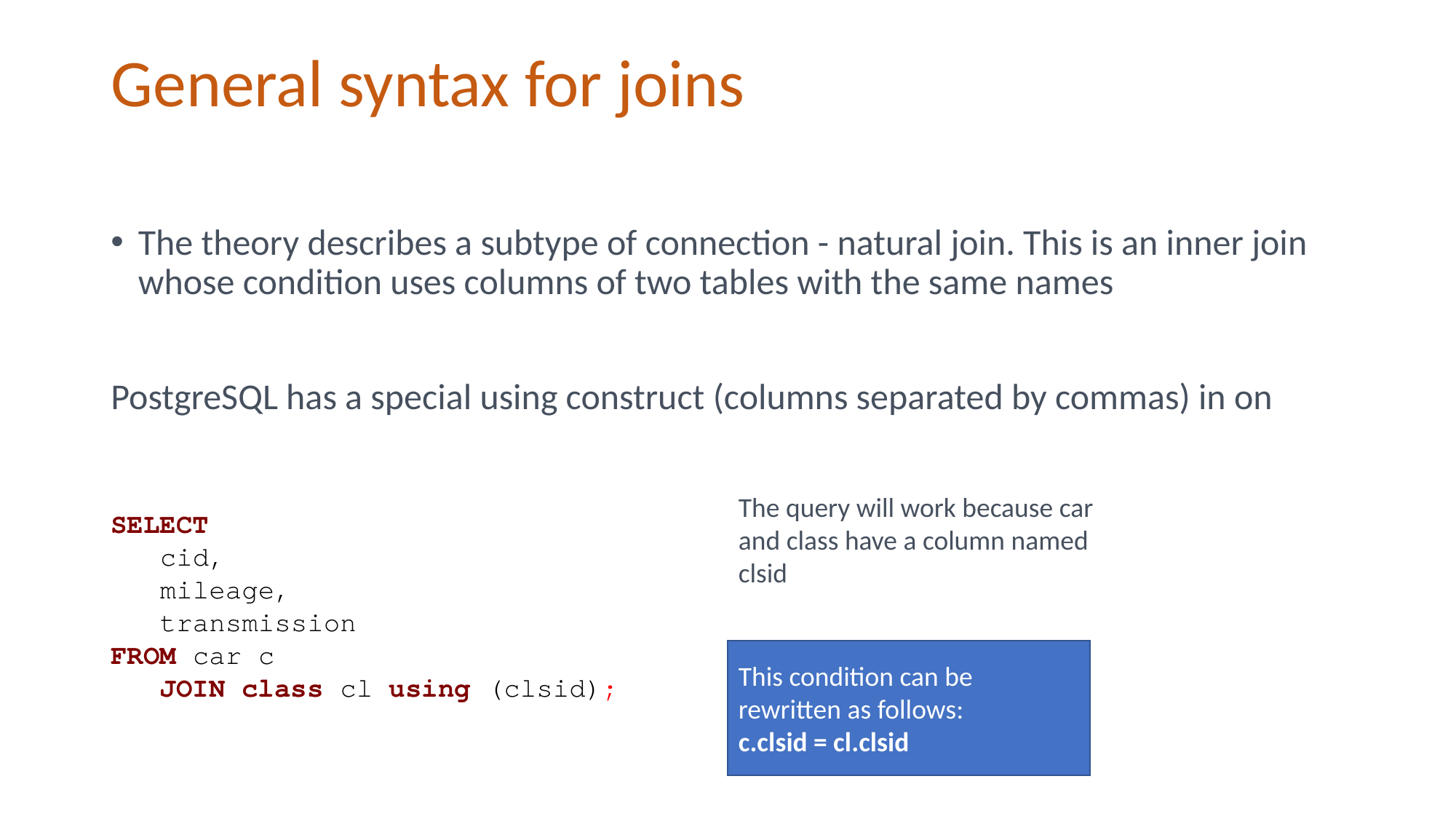

# General syntax for joins

The theory describes a subtype of connection - natural join. This is an inner join whose condition uses columns of two tables with the same names

PostgreSQL has a special using construct (columns separated by commas) in on
The query will work because car and class have a column named clsid
SELECT
   cid,
   mileage,
   transmission
FROM car c
   JOIN class cl using (clsid);
This condition can be rewritten as follows:
c.clsid = cl.clsid